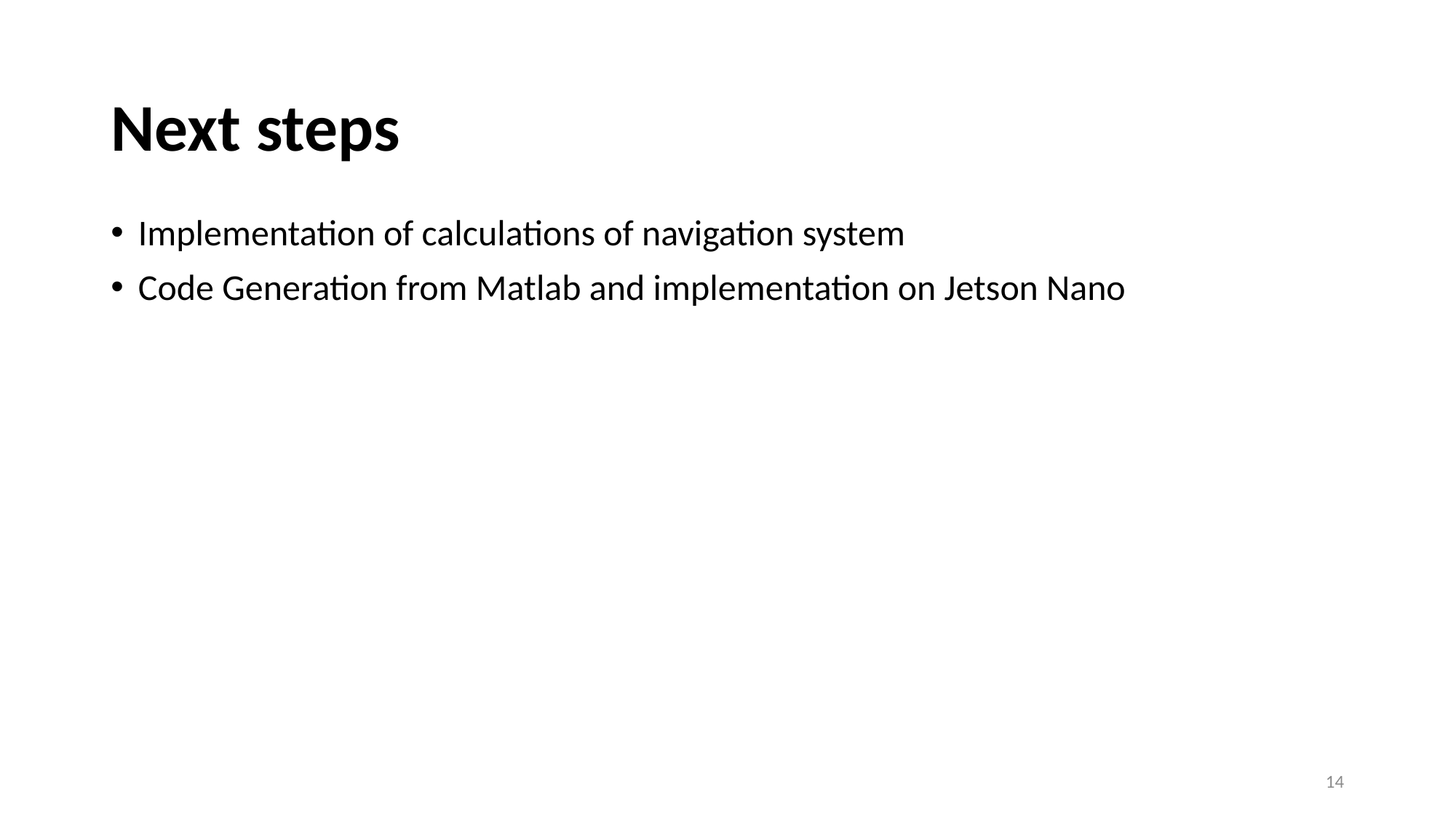

# Next steps
Implementation of calculations of navigation system
Code Generation from Matlab and implementation on Jetson Nano

14